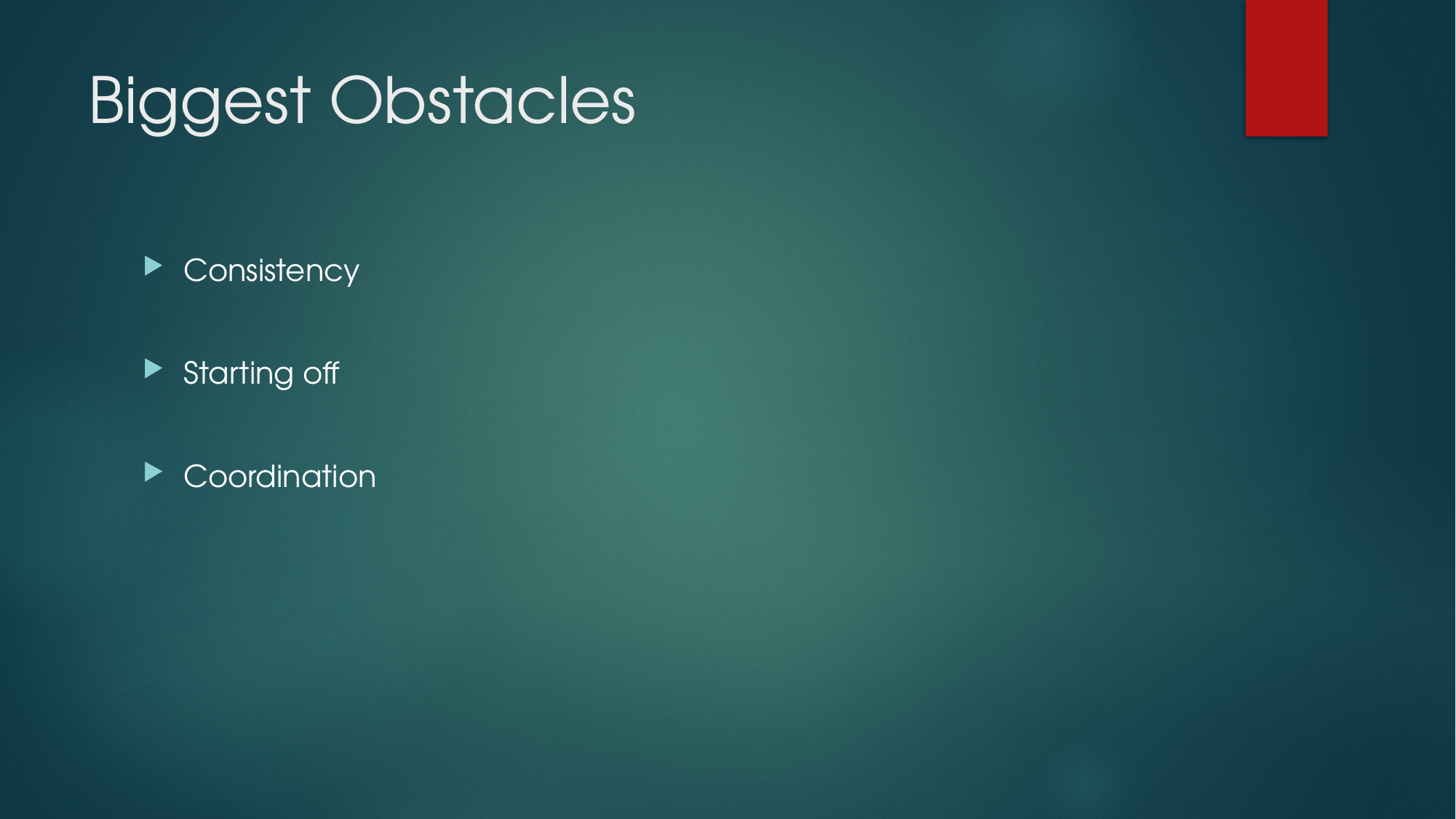

# Biggest Obstacles
Consistency

Starting off

Coordination